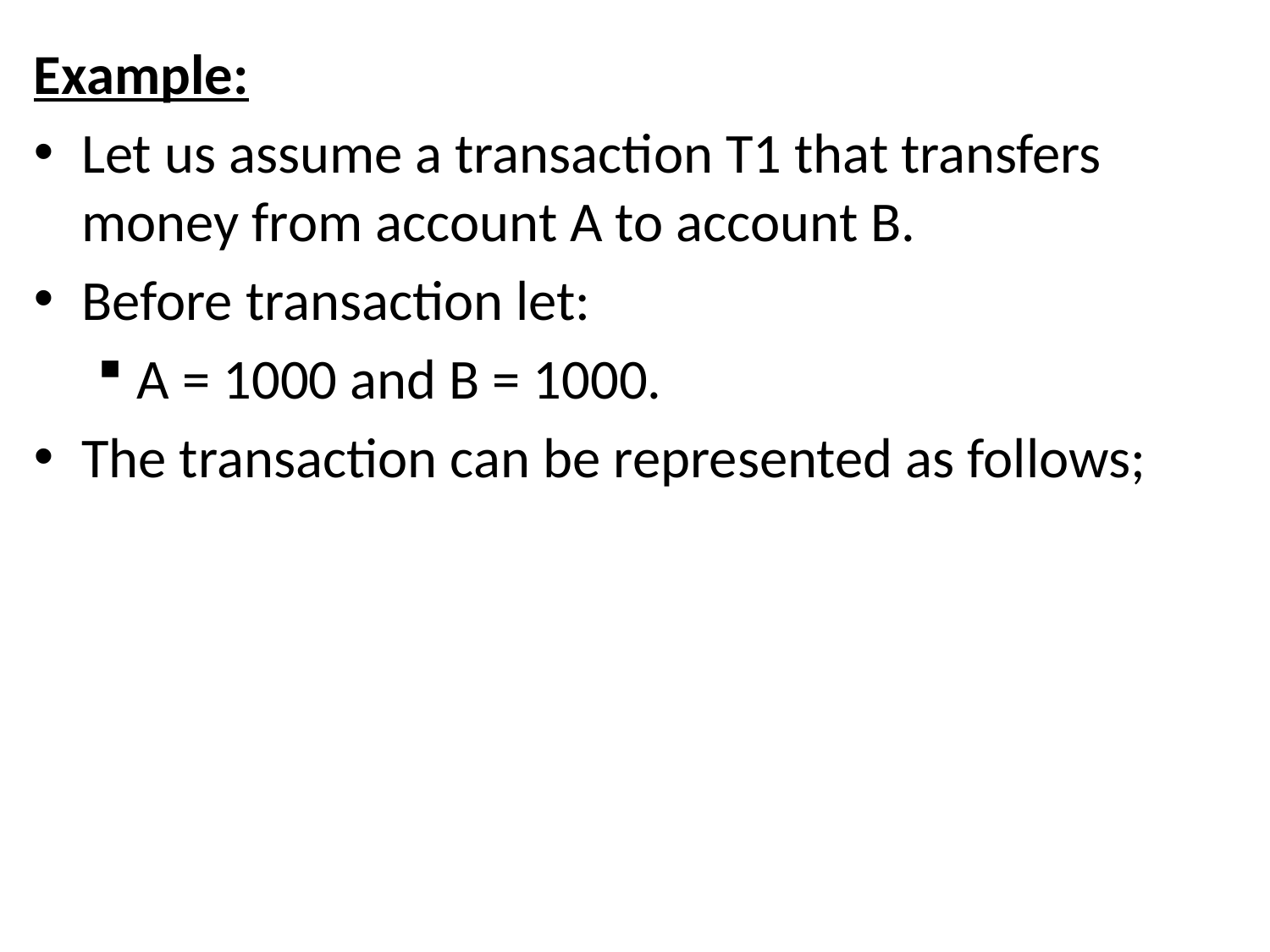

Example:
Let us assume a transaction T1 that transfers money from account A to account B.
Before transaction let:
A = 1000 and B = 1000.
The transaction can be represented as follows;